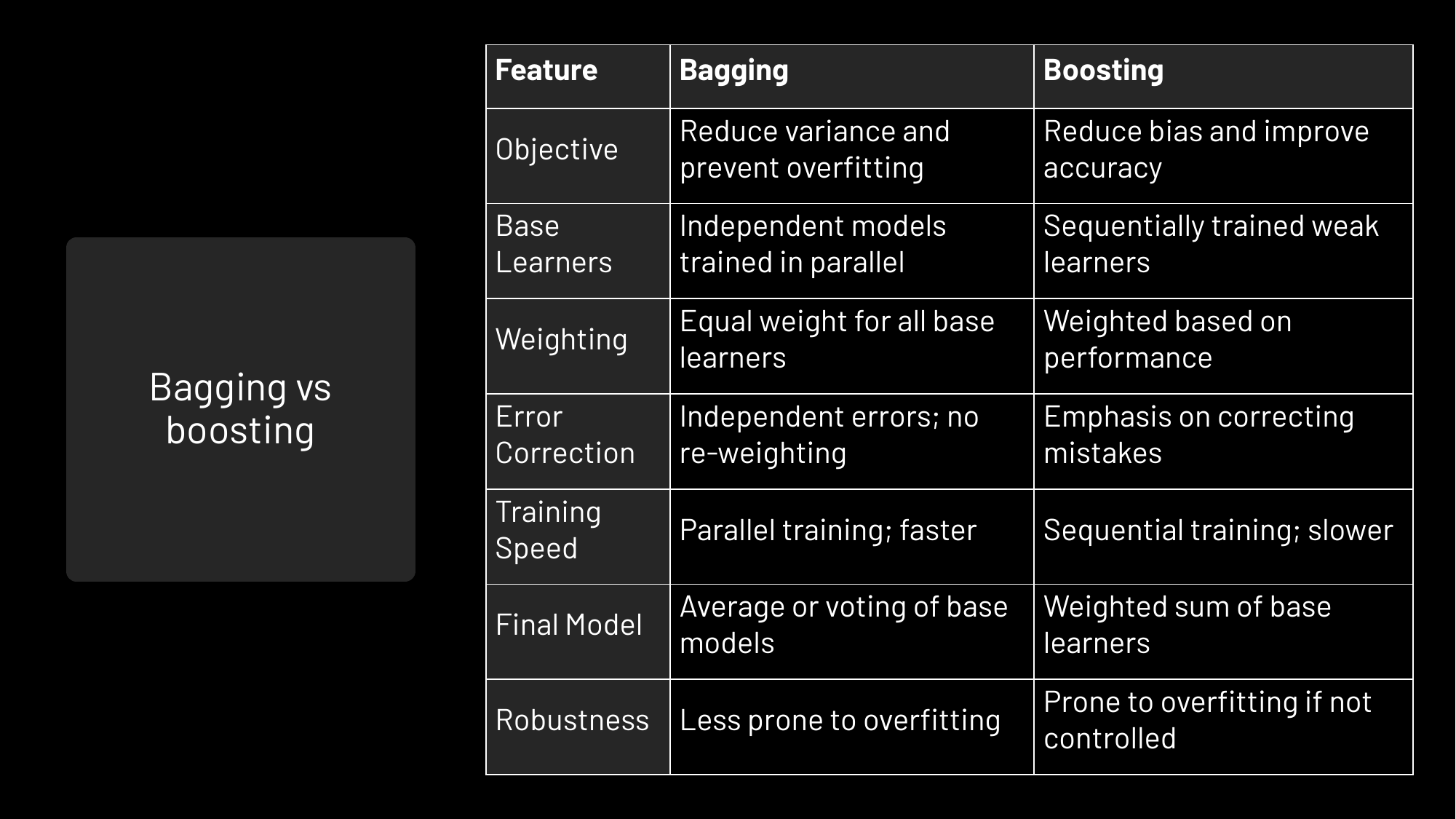

| Feature | Bagging | Boosting |
| --- | --- | --- |
| Objective | Reduce variance and prevent overfitting | Reduce bias and improve accuracy |
| Base Learners | Independent models trained in parallel | Sequentially trained weak learners |
| Weighting | Equal weight for all base learners | Weighted based on performance |
| Error Correction | Independent errors; no re-weighting | Emphasis on correcting mistakes |
| Training Speed | Parallel training; faster | Sequential training; slower |
| Final Model | Average or voting of base models | Weighted sum of base learners |
| Robustness | Less prone to overfitting | Prone to overfitting if not controlled |
# Bagging vs boosting